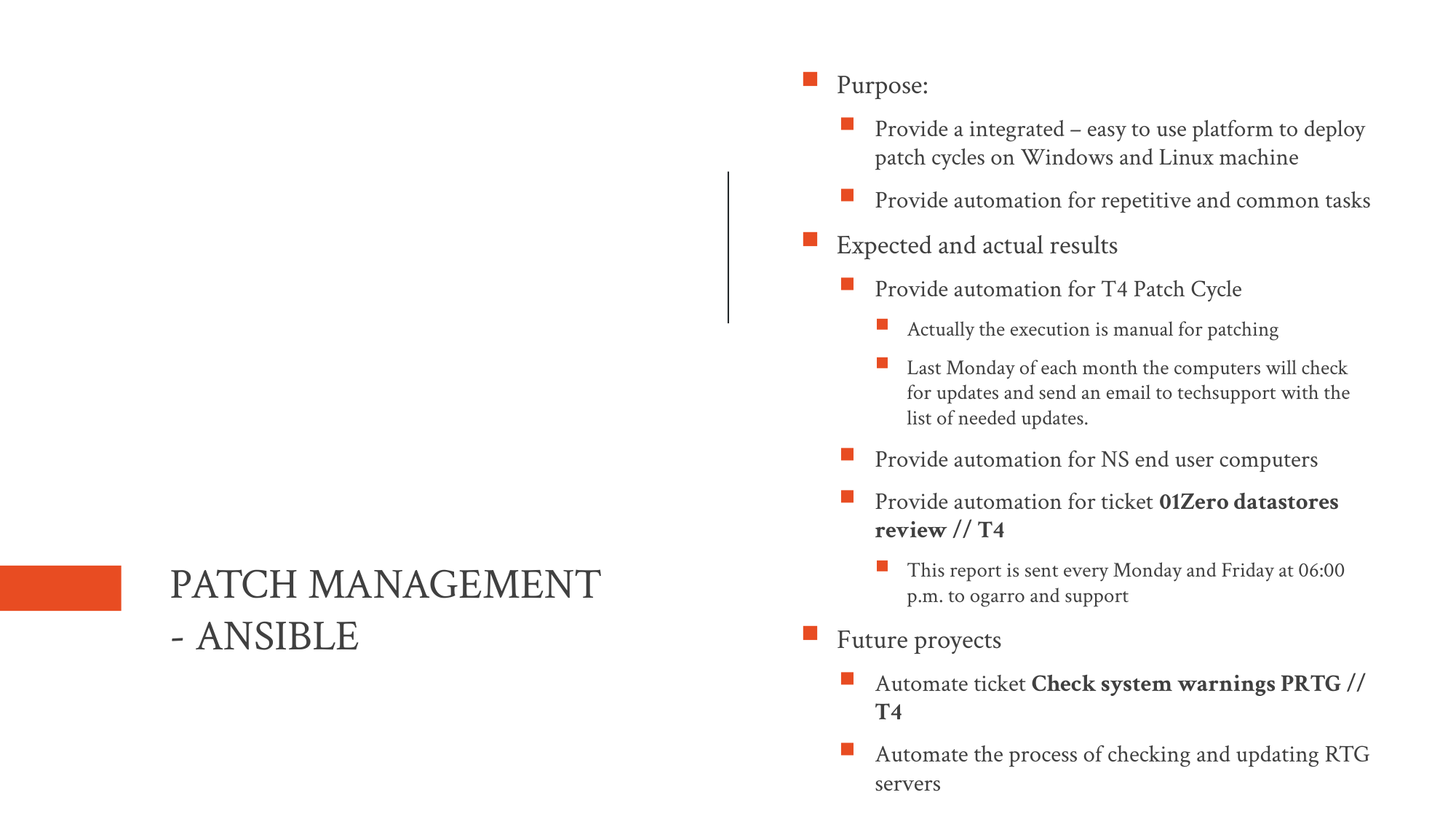

Purpose:
Provide a integrated – easy to use platform to deploy patch cycles on Windows and Linux machine
Provide automation for repetitive and common tasks
Expected and actual results
Provide automation for T4 Patch Cycle
Actually the execution is manual for patching
Last Monday of each month the computers will check for updates and send an email to techsupport with the list of needed updates.
Provide automation for NS end user computers
Provide automation for ticket 01Zero datastores review // T4
This report is sent every Monday and Friday at 06:00 p.m. to ogarro and support
Future proyects
Automate ticket Check system warnings PRTG // T4
Automate the process of checking and updating RTG servers

# Patch Management - Ansible